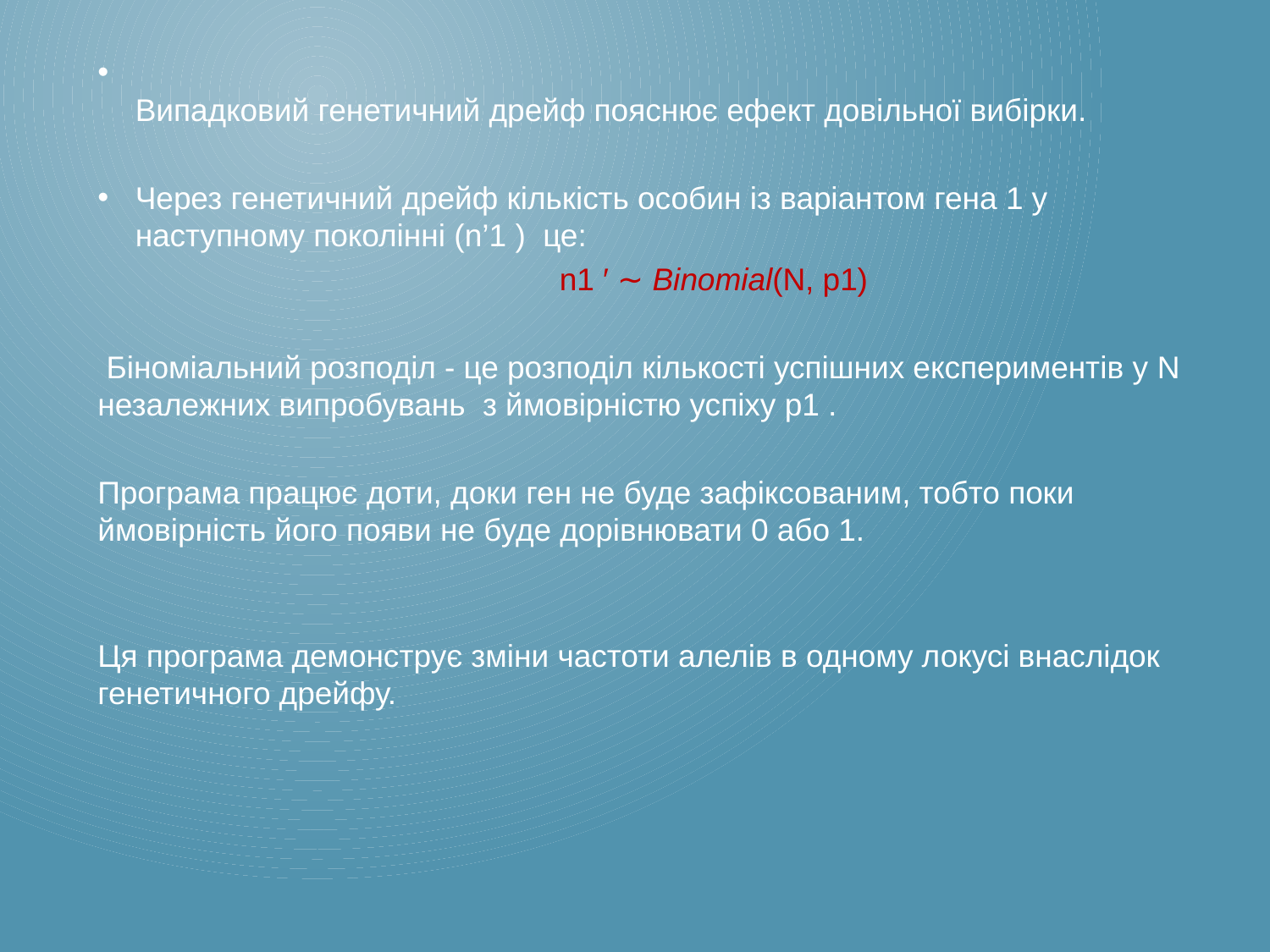

Випадковий генетичний дрейф пояснює ефект довільної вибірки.

Через генетичний дрейф кількість особин із варіантом гена 1 у наступному поколінні (n’1 )  це:
	n1 ′ ∼ Binomial(N, p1)

 Біноміальний розподіл - це розподіл кількості успішних експериментів у N незалежних випробувань  з ймовірністю успіху p1 .

Програма працює доти, доки ген не буде зафіксованим, тобто поки ймовірність його появи не буде дорівнювати 0 або 1.

Ця програма демонструє зміни частоти алелів в одному локусі внаслідок генетичного дрейфу.